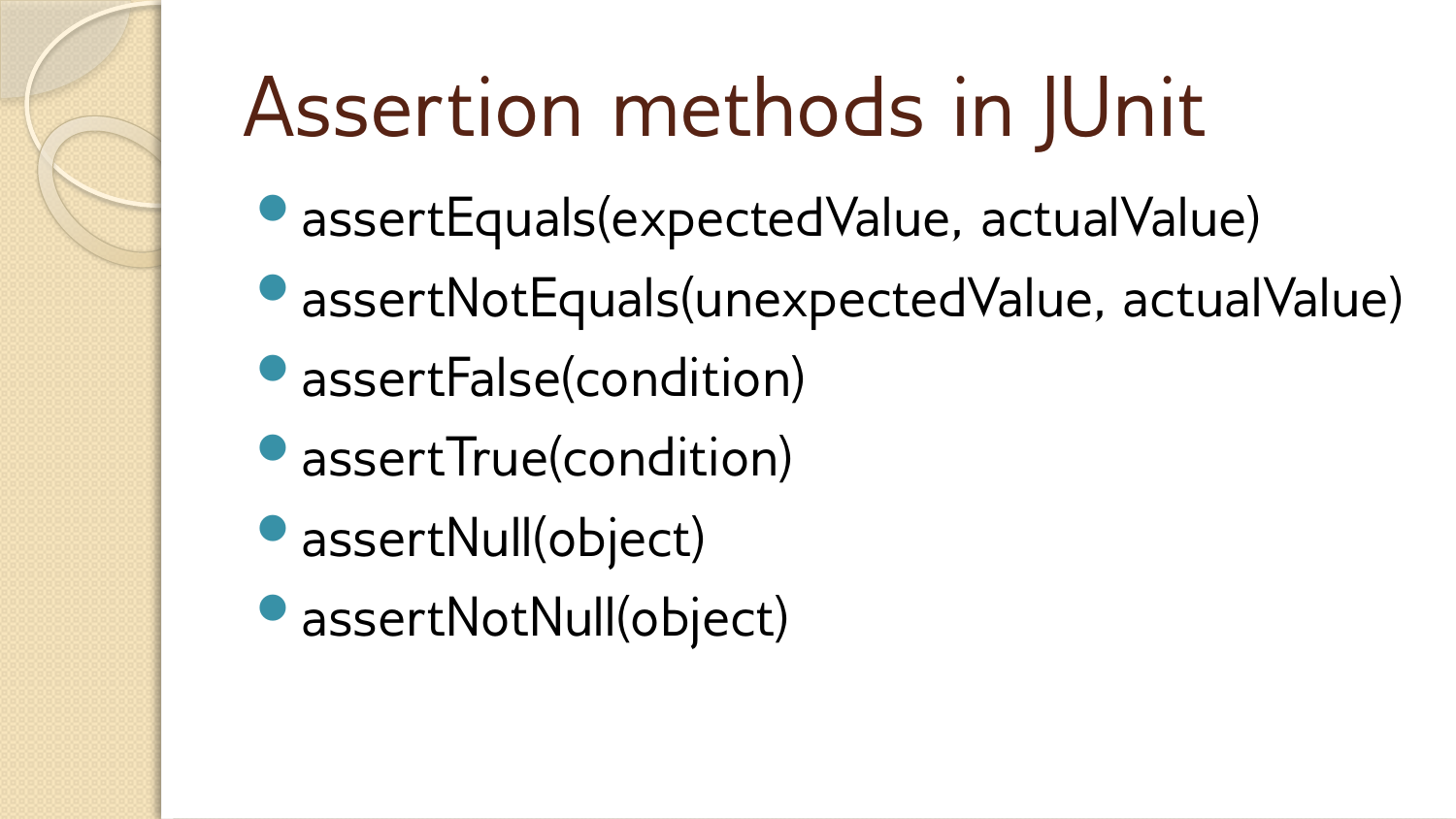

# Assertion methods in JUnit
assertEquals(expectedValue, actualValue)
assertNotEquals(unexpectedValue, actualValue)
assertFalse(condition)
assertTrue(condition)
assertNull(object)
assertNotNull(object)